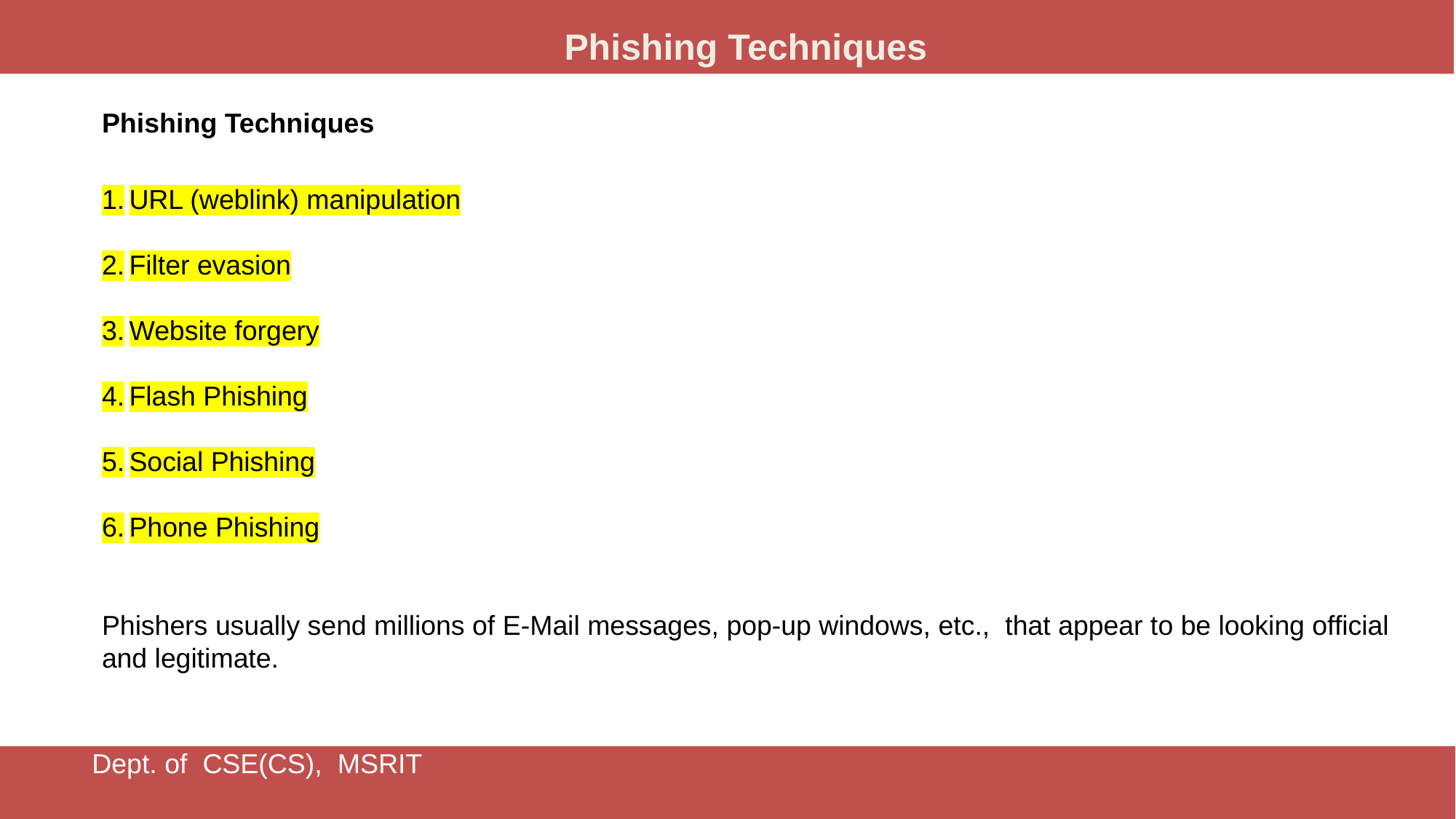

Phishing Techniques
Phishing Techniques

URL (weblink) manipulation

Filter evasion

Website forgery

Flash Phishing

Social Phishing

Phone Phishing

Phishers usually send millions of E-Mail messages, pop-up windows, etc.,  that appear to be looking official and legitimate.

Dept. of  CSE(CS),  MSRIT